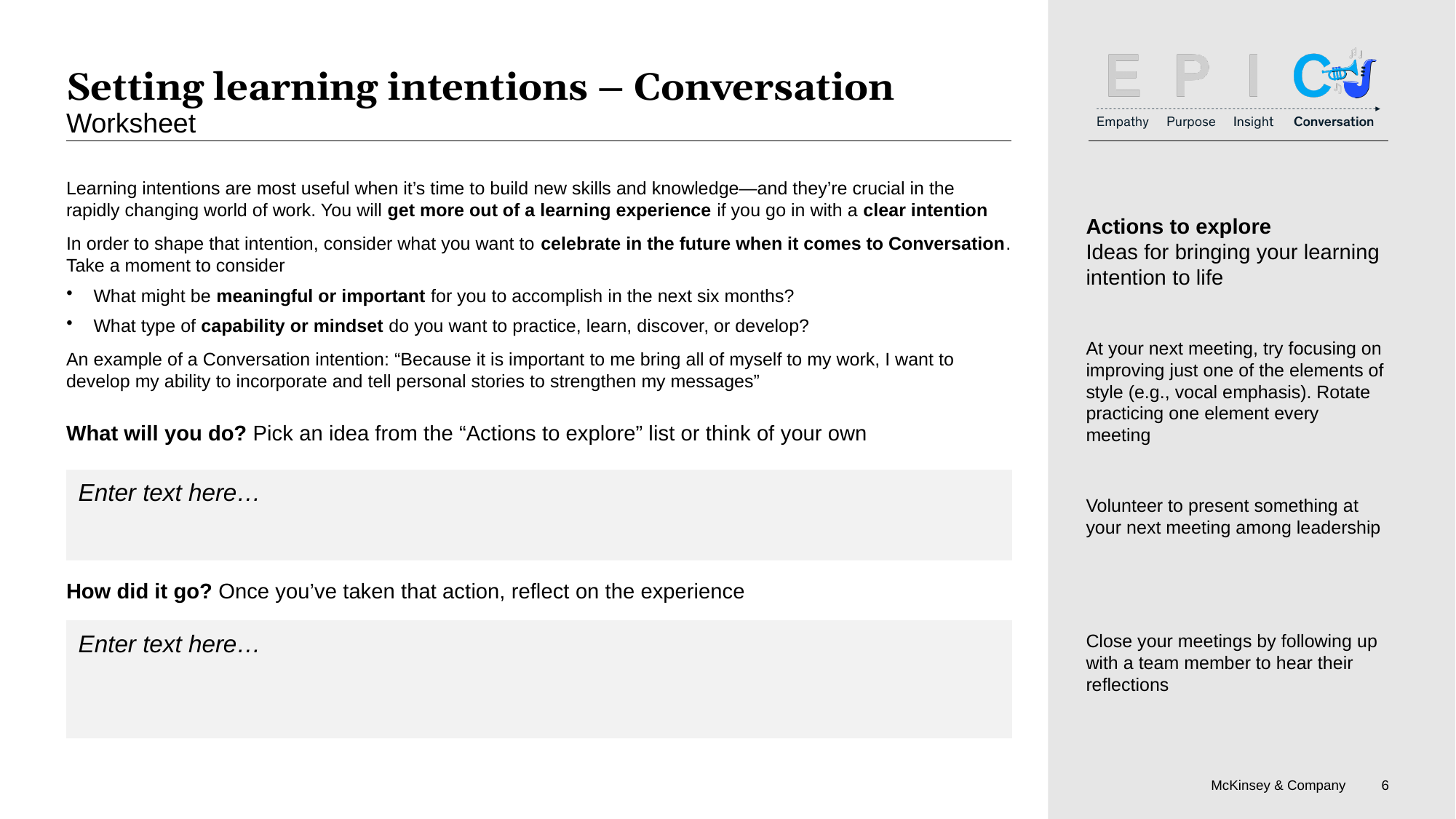

# Setting learning intentions – Conversation
Worksheet

Enter text here…
Enter text here…